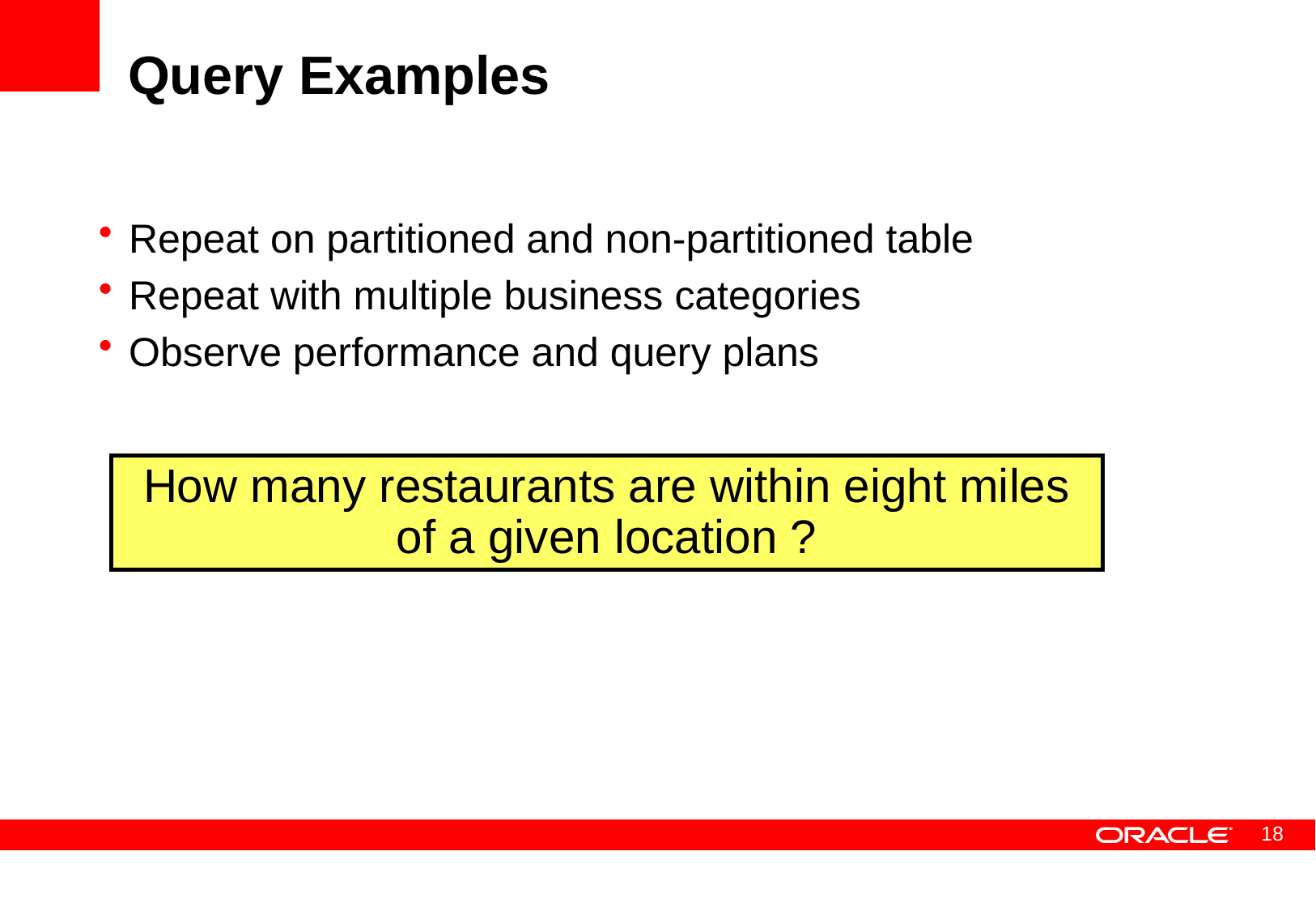

# Query Examples

Repeat on partitioned and non-partitioned table
Repeat with multiple business categories
Observe performance and query plans
How many restaurants are within eight miles of a given location ?